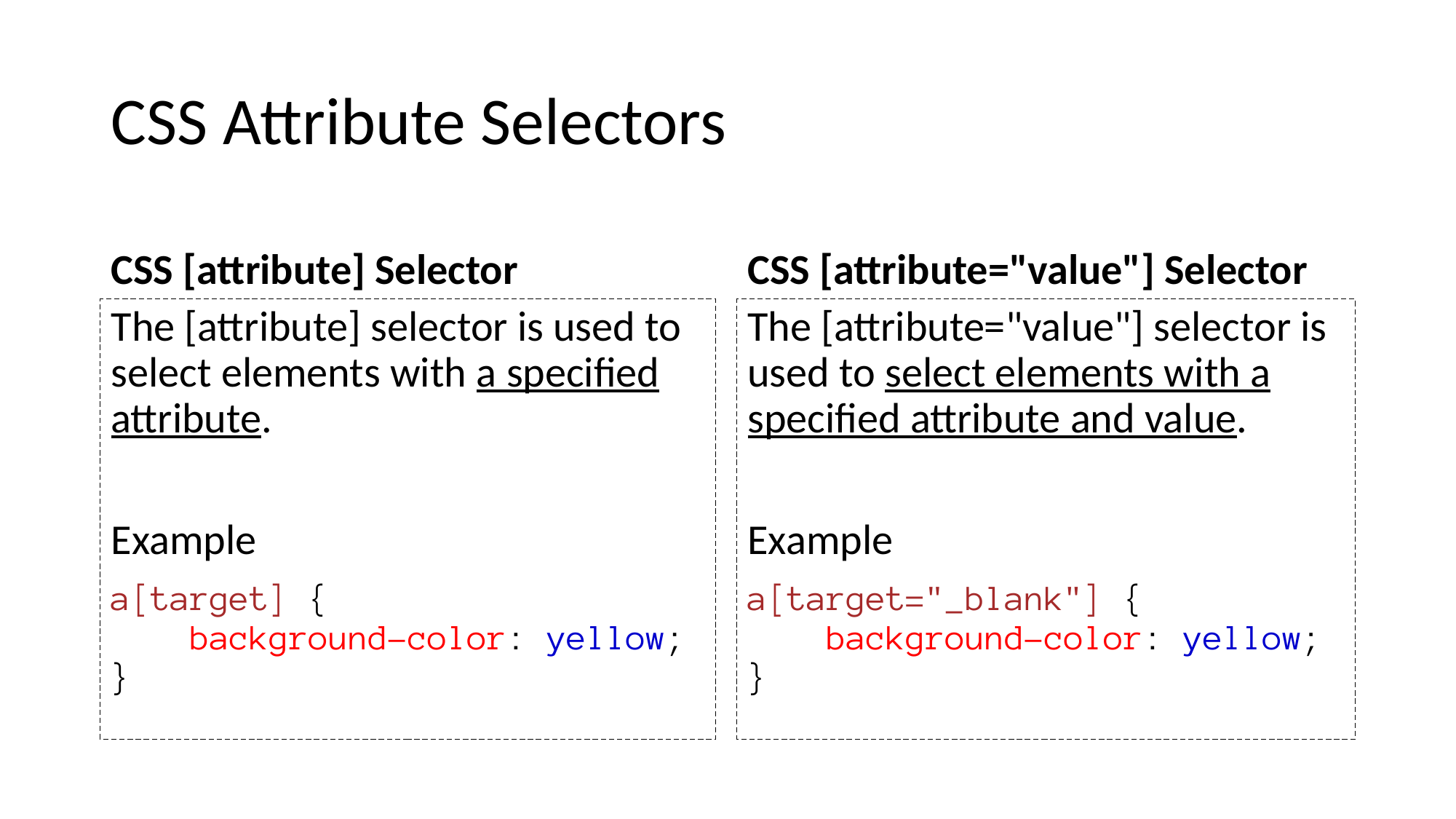

# CSS Attribute Selectors
CSS [attribute] Selector
CSS [attribute="value"] Selector
The [attribute] selector is used to select elements with a specified attribute.

Example
a[target] {
    background-color: yellow;
}
The [attribute="value"] selector is used to select elements with a specified attribute and value.

Example
a[target="_blank"] { 
    background-color: yellow;
}